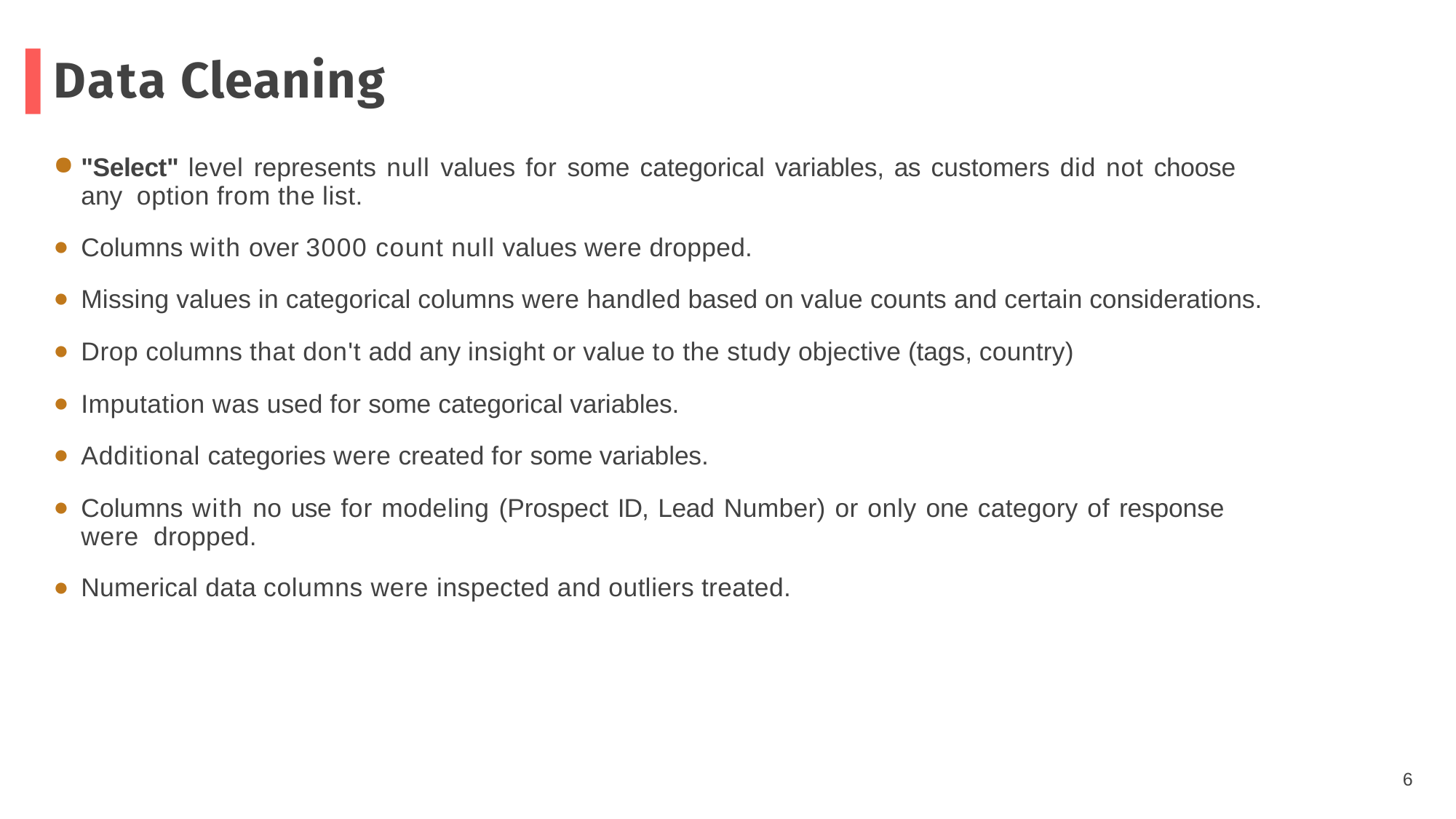

# Data Cleaning
"Select" level represents null values for some categorical variables, as customers did not choose any  option from the list.
Columns with over 3000 count null values were dropped.
Missing values in categorical columns were handled based on value counts and certain considerations.
Drop columns that don't add any insight or value to the study objective (tags, country)
Imputation was used for some categorical variables.
Additional categories were created for some variables.
Columns with no use for modeling (Prospect ID, Lead Number) or only one category of response were  dropped.
Numerical data columns were inspected and outliers treated.
6